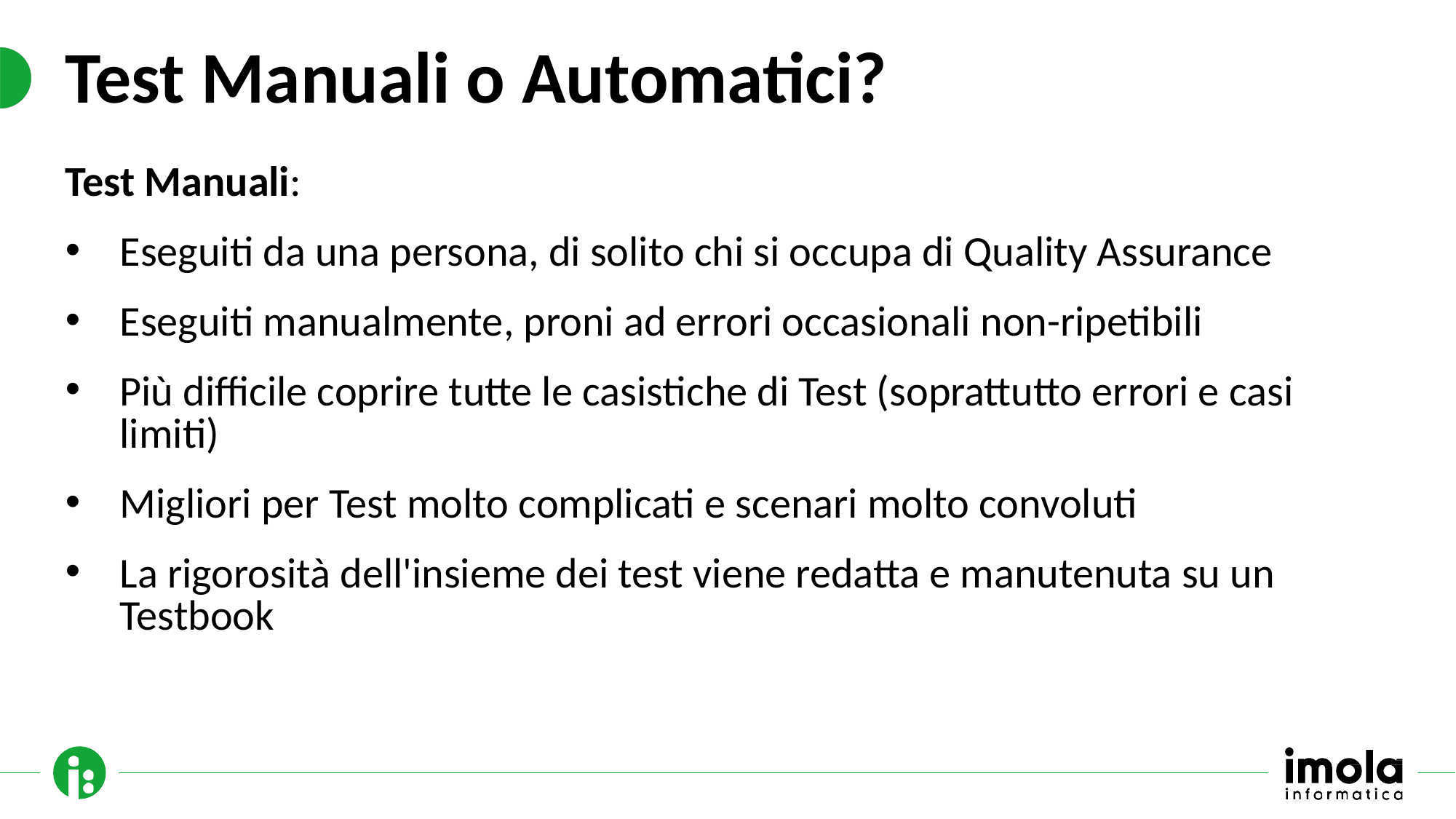

# Test Manuali o Automatici?
Test Manuali:
Eseguiti da una persona, di solito chi si occupa di Quality Assurance
Eseguiti manualmente, proni ad errori occasionali non-ripetibili
Più difficile coprire tutte le casistiche di Test (soprattutto errori e casi limiti)
Migliori per Test molto complicati e scenari molto convoluti
La rigorosità dell'insieme dei test viene redatta e manutenuta su un Testbook